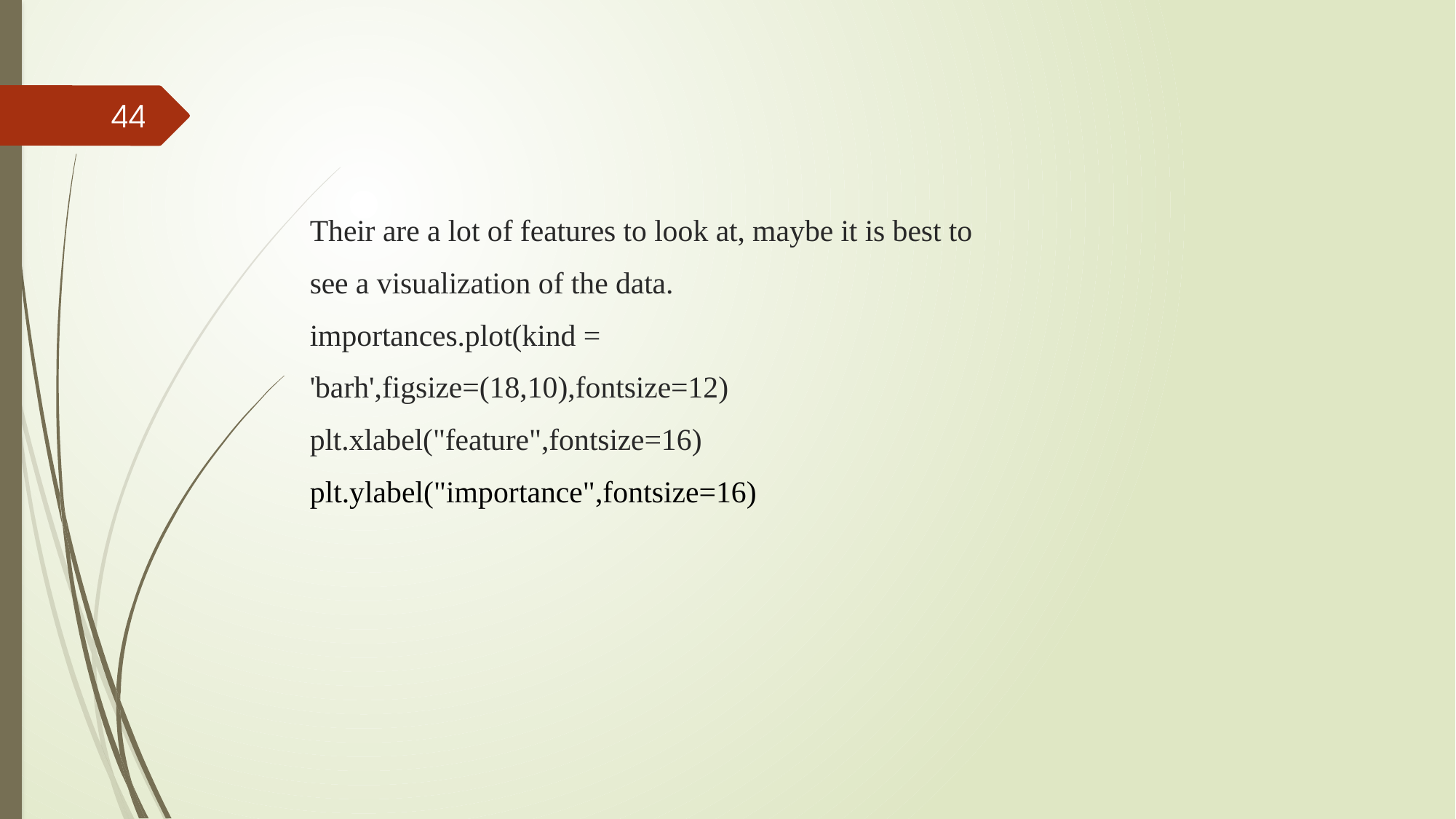

44
Their are a lot of features to look at, maybe it is best to see a visualization of the data.
importances.plot(kind = 'barh',figsize=(18,10),fontsize=12)
plt.xlabel("feature",fontsize=16)
plt.ylabel("importance",fontsize=16)